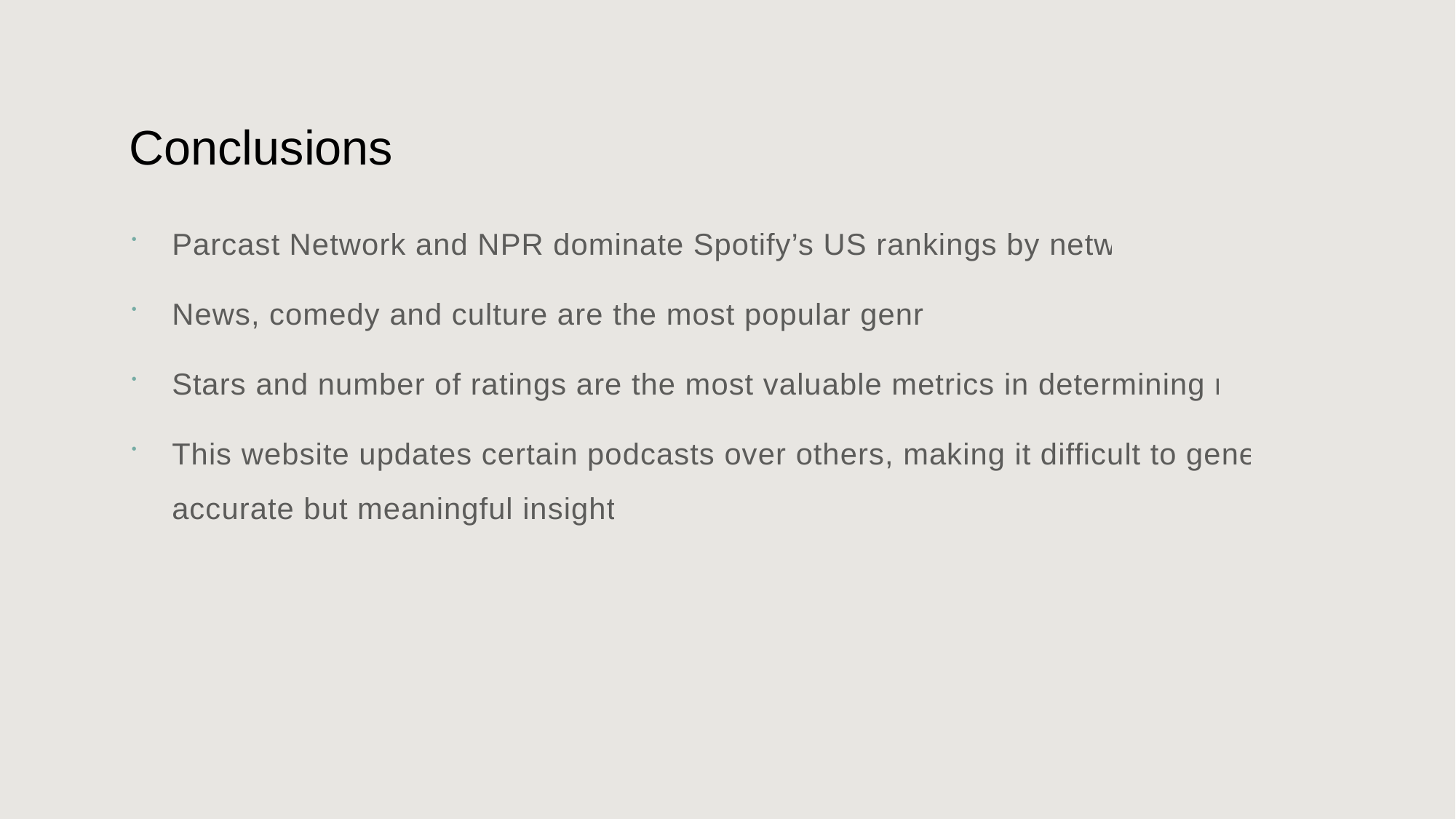

# Conclusions
Parcast Network and NPR dominate Spotify’s US rankings by network
News, comedy and culture are the most popular genres.
Stars and number of ratings are the most valuable metrics in determining rank
This website updates certain podcasts over others, making it difficult to generate accurate but meaningful insights.